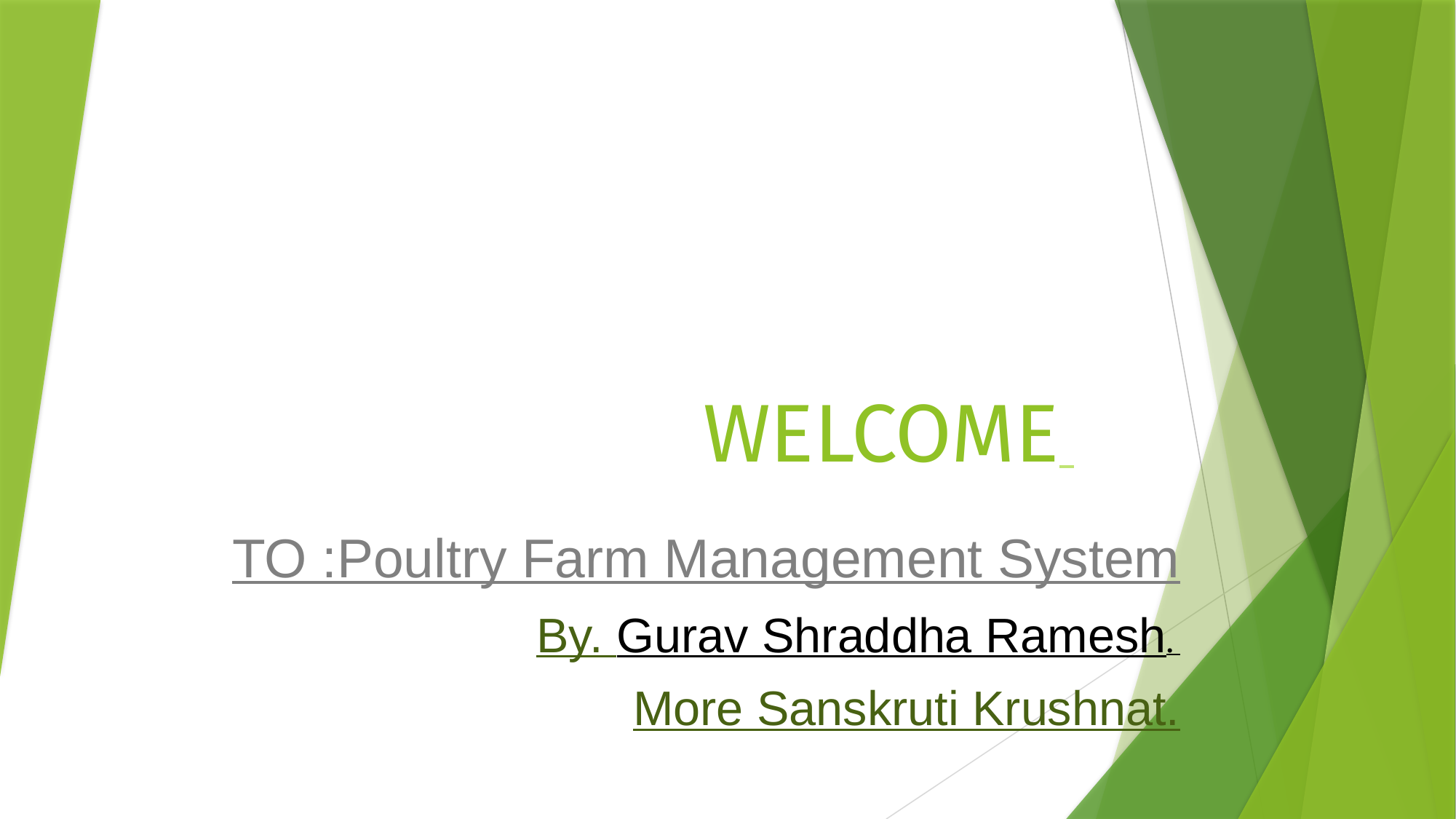

# WELCOME
TO :Poultry Farm Management System
By. Gurav Shraddha Ramesh.
More Sanskruti Krushnat.